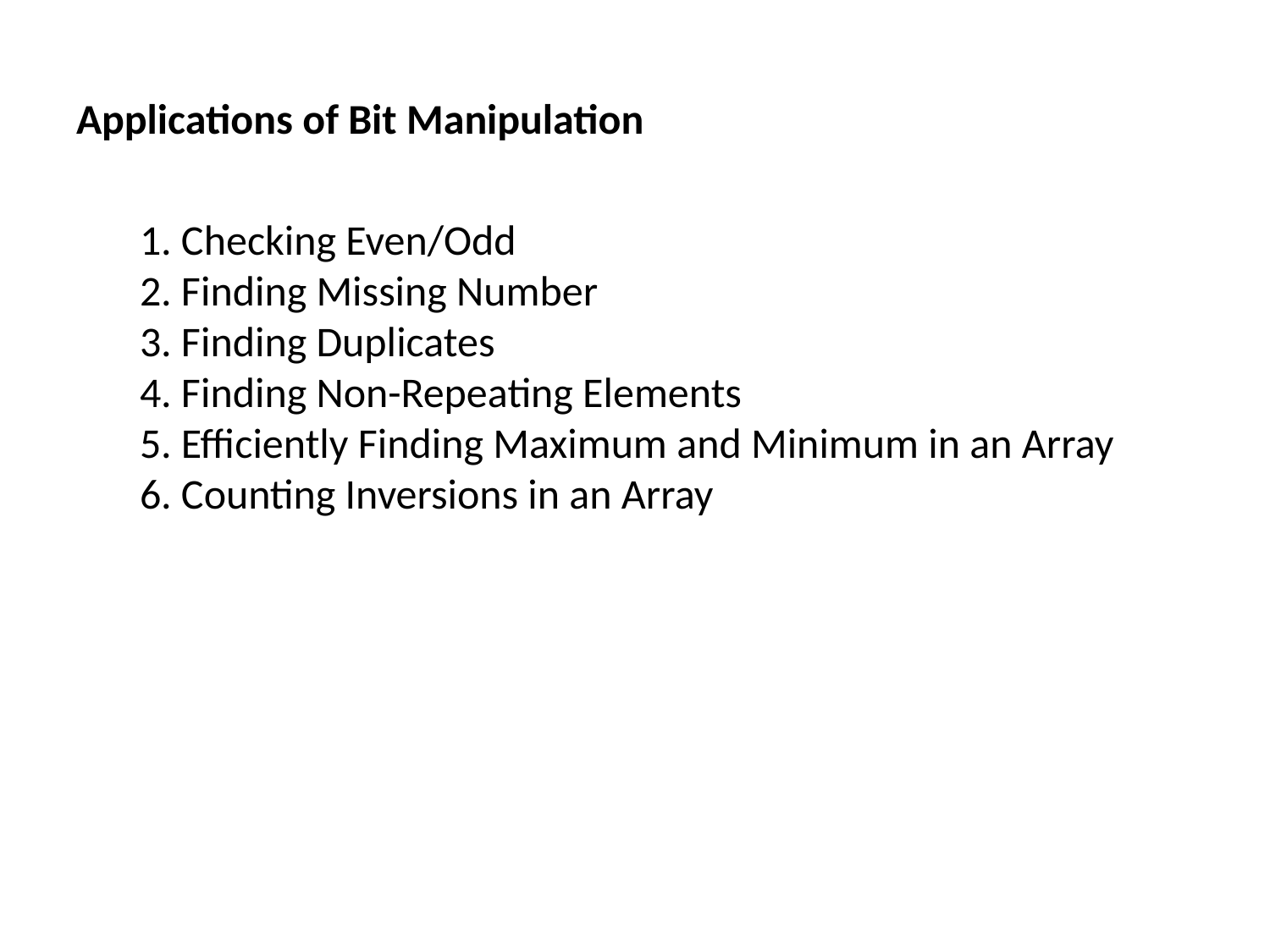

# Applications of Bit Manipulation

1. Checking Even/Odd
2. Finding Missing Number
3. Finding Duplicates
4. Finding Non-Repeating Elements
5. Efficiently Finding Maximum and Minimum in an Array
6. Counting Inversions in an Array